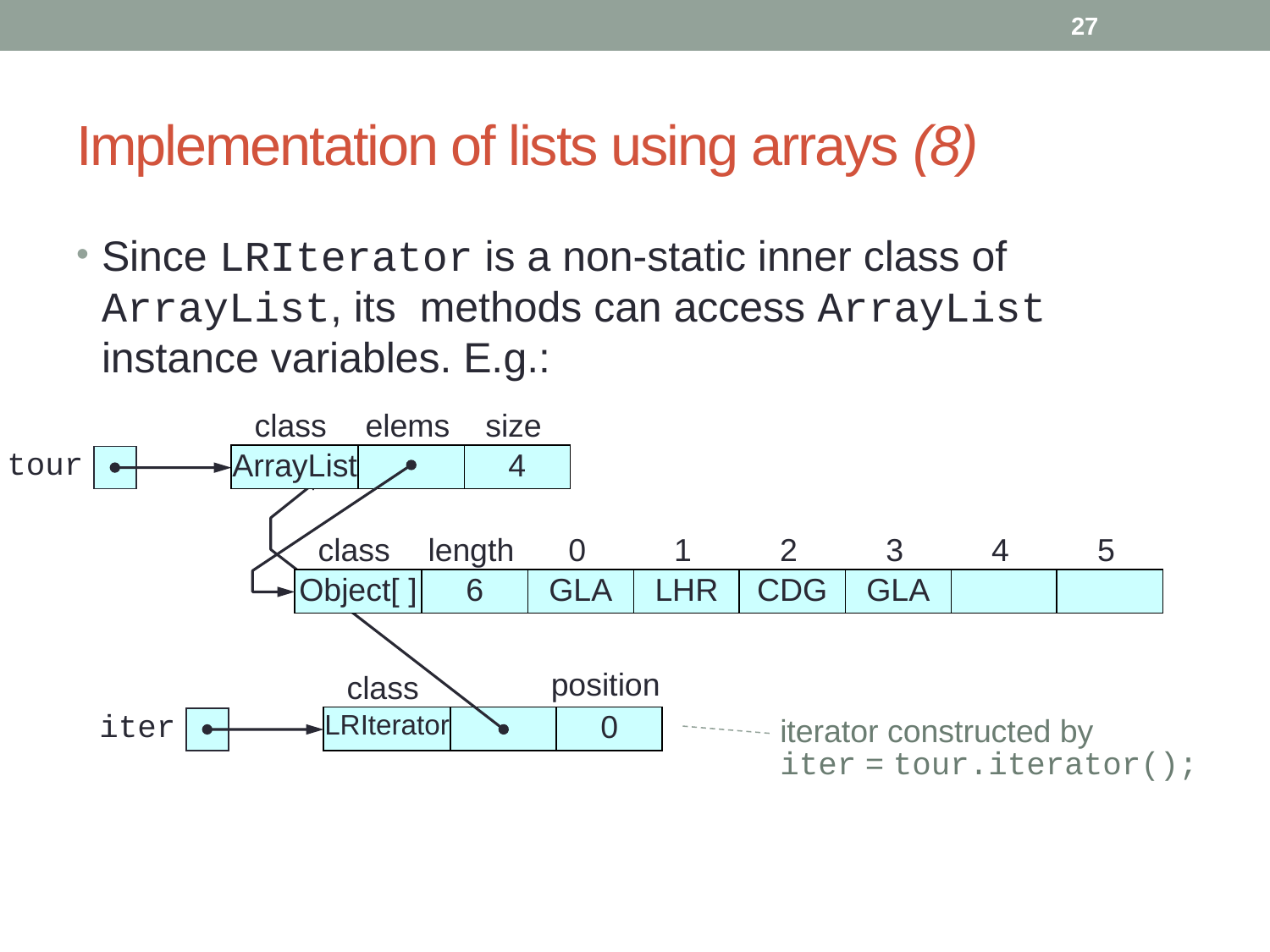

27
# Implementation of lists using arrays (8)
Since LRIterator is a non-static inner class of ArrayList, its  methods can access ArrayList instance variables. E.g.:

class
elems
size
tour
ArrayList

4

class
length
0
1
2
3
4
5
Object[ ]
6
GLA
LHR
CDG
GLA

position
class

iter
LRIterator

0

iterator constructed by
iter = tour.iterator();